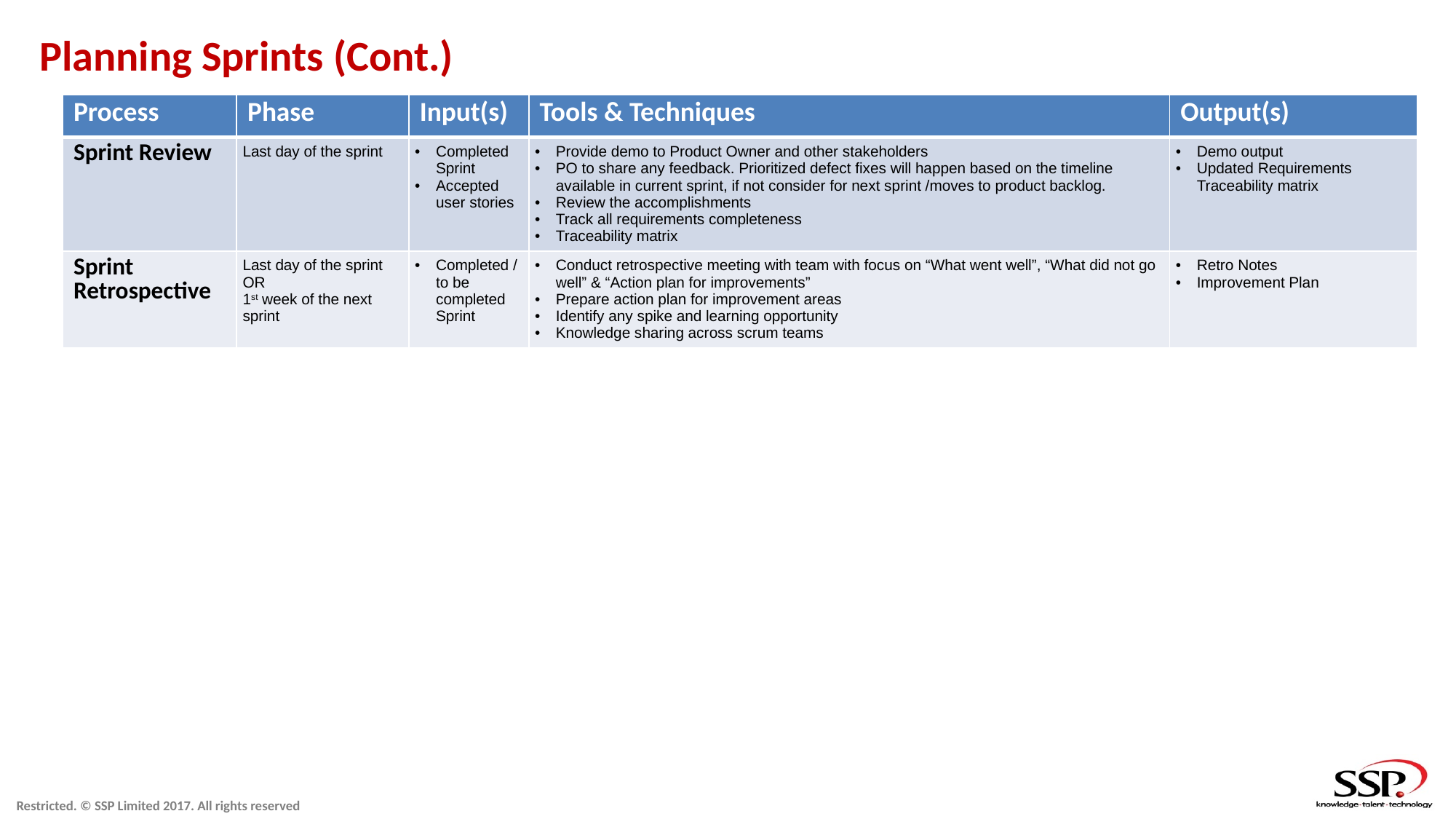

# Planning Sprints (Cont.)
| Process | Phase | Input(s) | Tools & Techniques | Output(s) |
| --- | --- | --- | --- | --- |
| Sprint Review | Last day of the sprint | Completed Sprint Accepted user stories | Provide demo to Product Owner and other stakeholders PO to share any feedback. Prioritized defect fixes will happen based on the timeline available in current sprint, if not consider for next sprint /moves to product backlog. Review the accomplishments Track all requirements completeness Traceability matrix | Demo output Updated Requirements Traceability matrix |
| Sprint Retrospective | Last day of the sprint OR 1st week of the next sprint | Completed / to be completed Sprint | Conduct retrospective meeting with team with focus on “What went well”, “What did not go well” & “Action plan for improvements” Prepare action plan for improvement areas Identify any spike and learning opportunity Knowledge sharing across scrum teams | Retro Notes Improvement Plan |